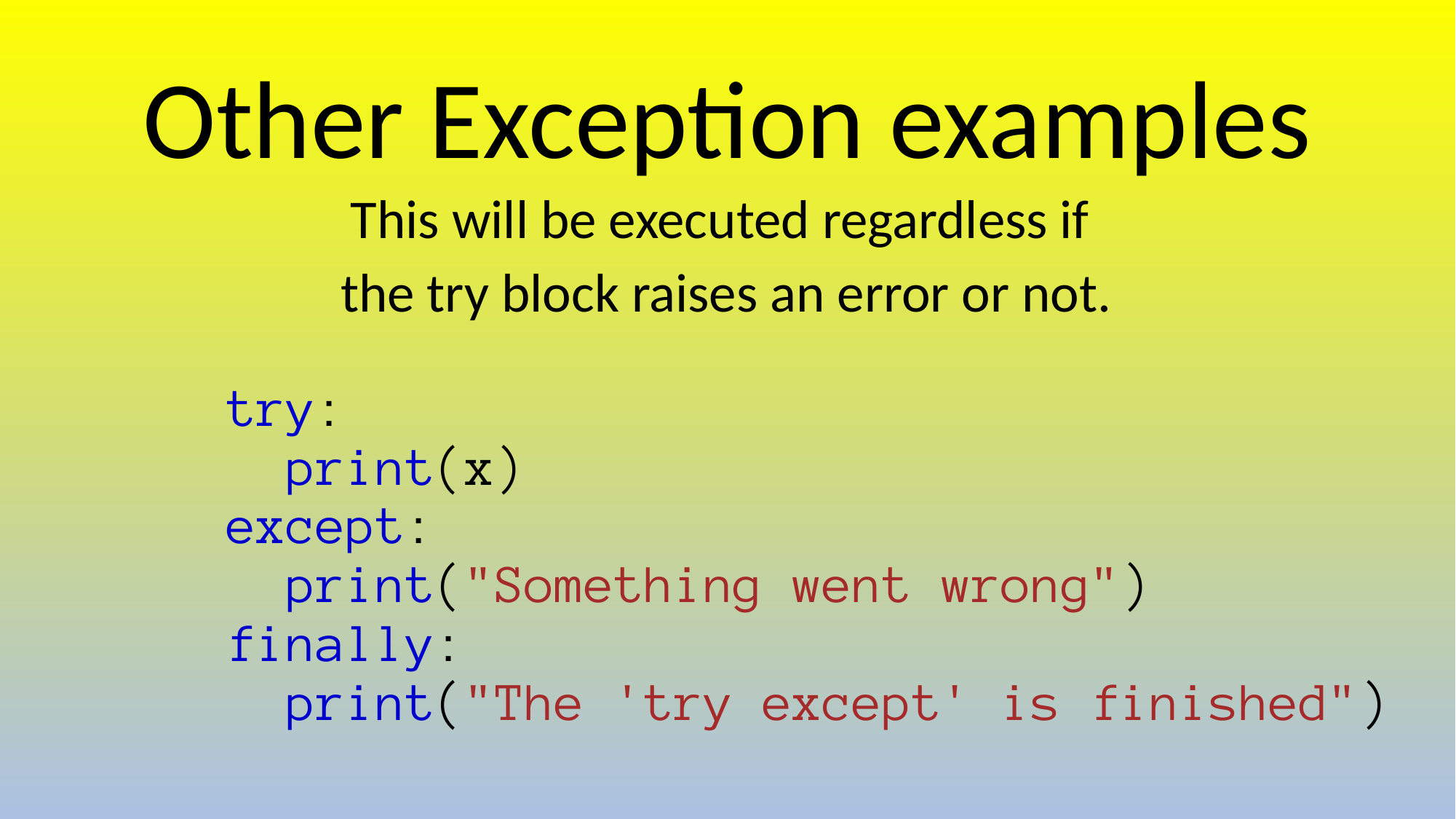

# Other Exception examples
This will be executed regardless if
the try block raises an error or not.
try:
  print(x)
except:
  print("Something went wrong")
finally:
  print("The 'try except' is finished")